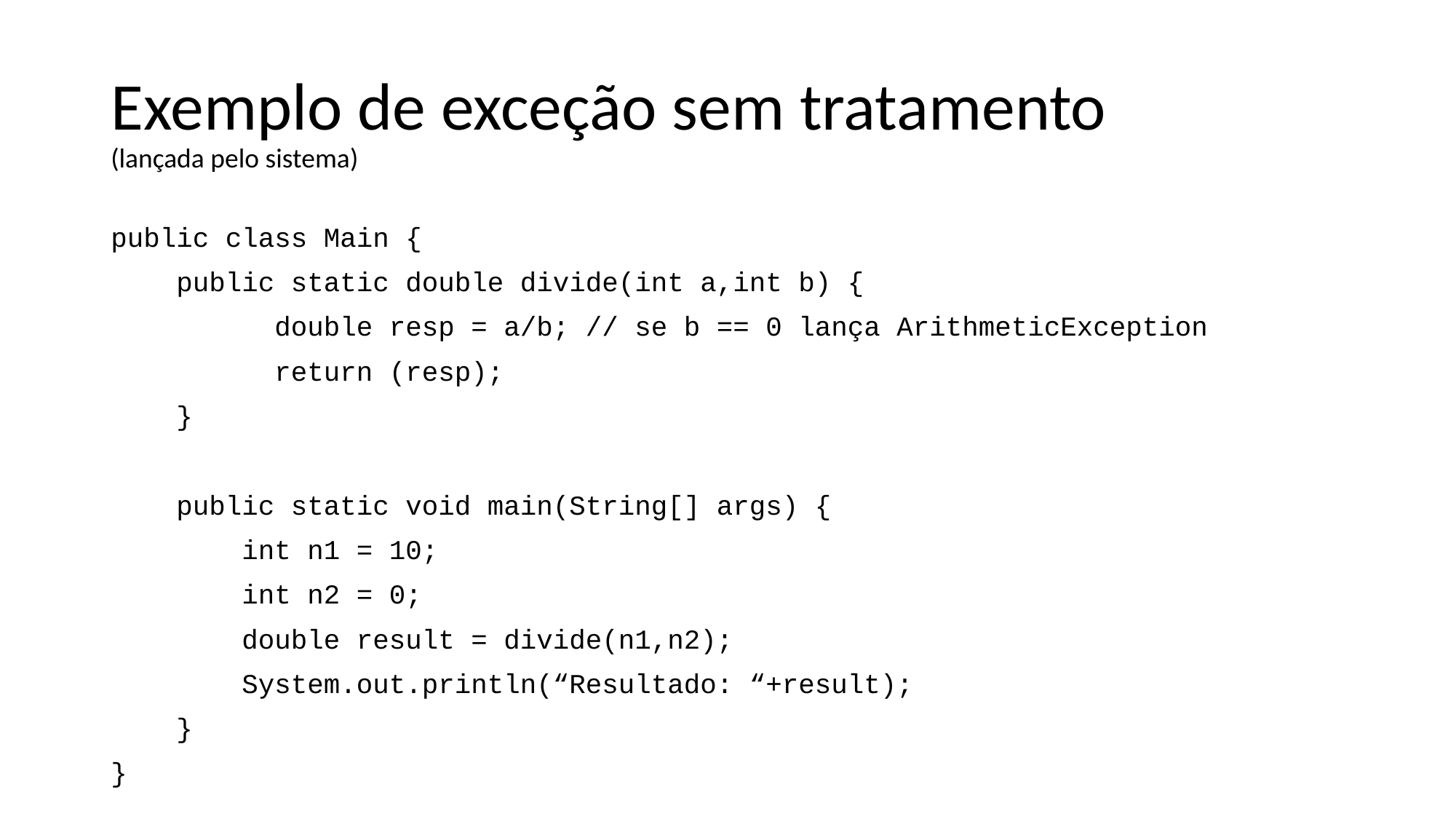

# Exemplo de exceção sem tratamento (lançada pelo sistema)
public class Main {
    public static double divide(int a,int b) {
          double resp = a/b; // se b == 0 lança ArithmeticException
          return (resp);
    }

    public static void main(String[] args) {
        int n1 = 10;
        int n2 = 0;
        double result = divide(n1,n2);
        System.out.println(“Resultado: “+result);
    }
}